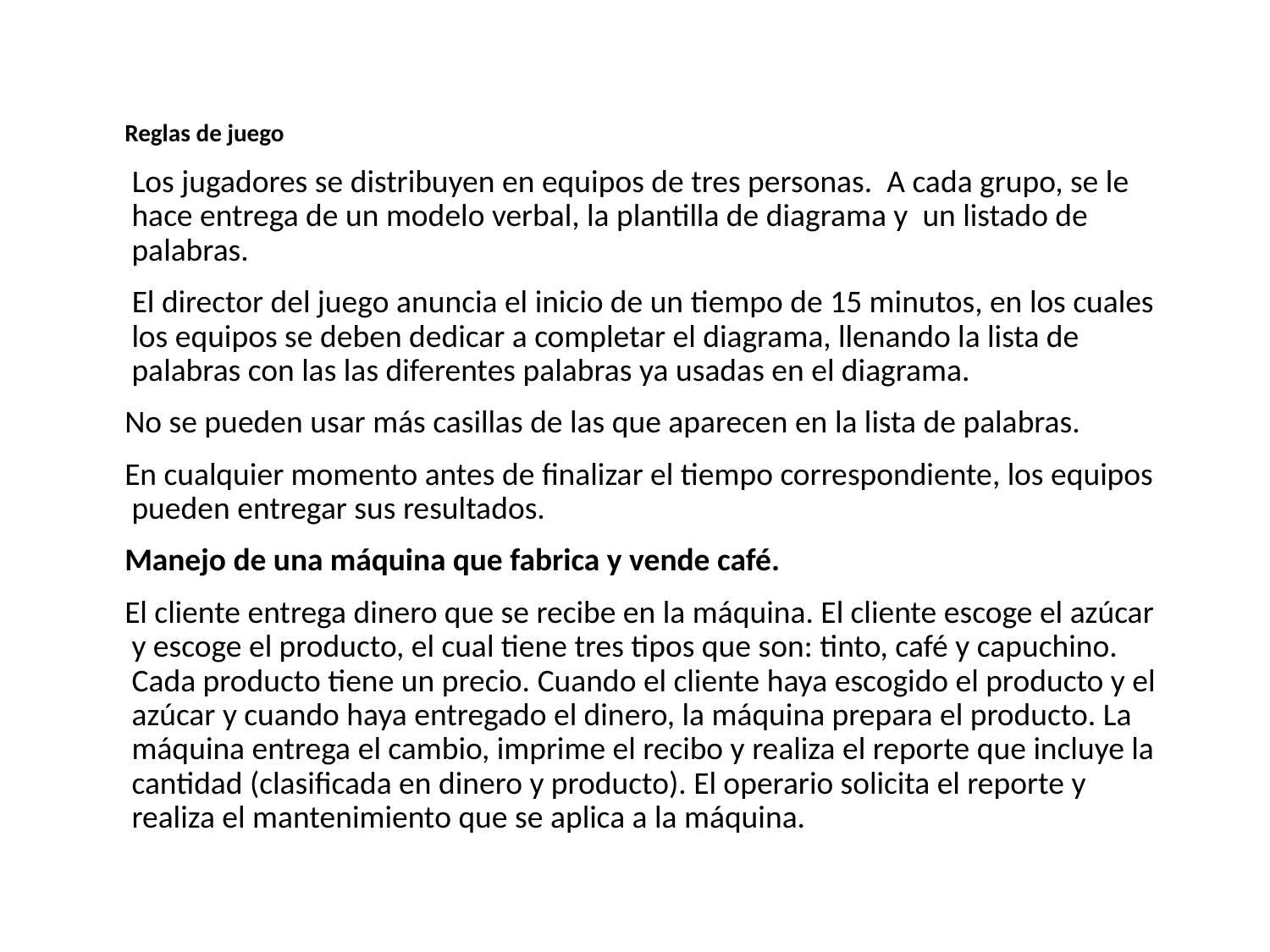

Reglas de juego
 Los jugadores se distribuyen en equipos de tres personas.  A cada grupo, se le hace entrega de un modelo verbal, la plantilla de diagrama y  un listado de palabras.
 El director del juego anuncia el inicio de un tiempo de 15 minutos, en los cuales los equipos se deben dedicar a completar el diagrama, llenando la lista de palabras con las las diferentes palabras ya usadas en el diagrama.
No se pueden usar más casillas de las que aparecen en la lista de palabras.
En cualquier momento antes de finalizar el tiempo correspondiente, los equipos pueden entregar sus resultados.
Manejo de una máquina que fabrica y vende café.
El cliente entrega dinero que se recibe en la máquina. El cliente escoge el azúcar y escoge el producto, el cual tiene tres tipos que son: tinto, café y capuchino. Cada producto tiene un precio. Cuando el cliente haya escogido el producto y el azúcar y cuando haya entregado el dinero, la máquina prepara el producto. La máquina entrega el cambio, imprime el recibo y realiza el reporte que incluye la cantidad (clasificada en dinero y producto). El operario solicita el reporte y realiza el mantenimiento que se aplica a la máquina.